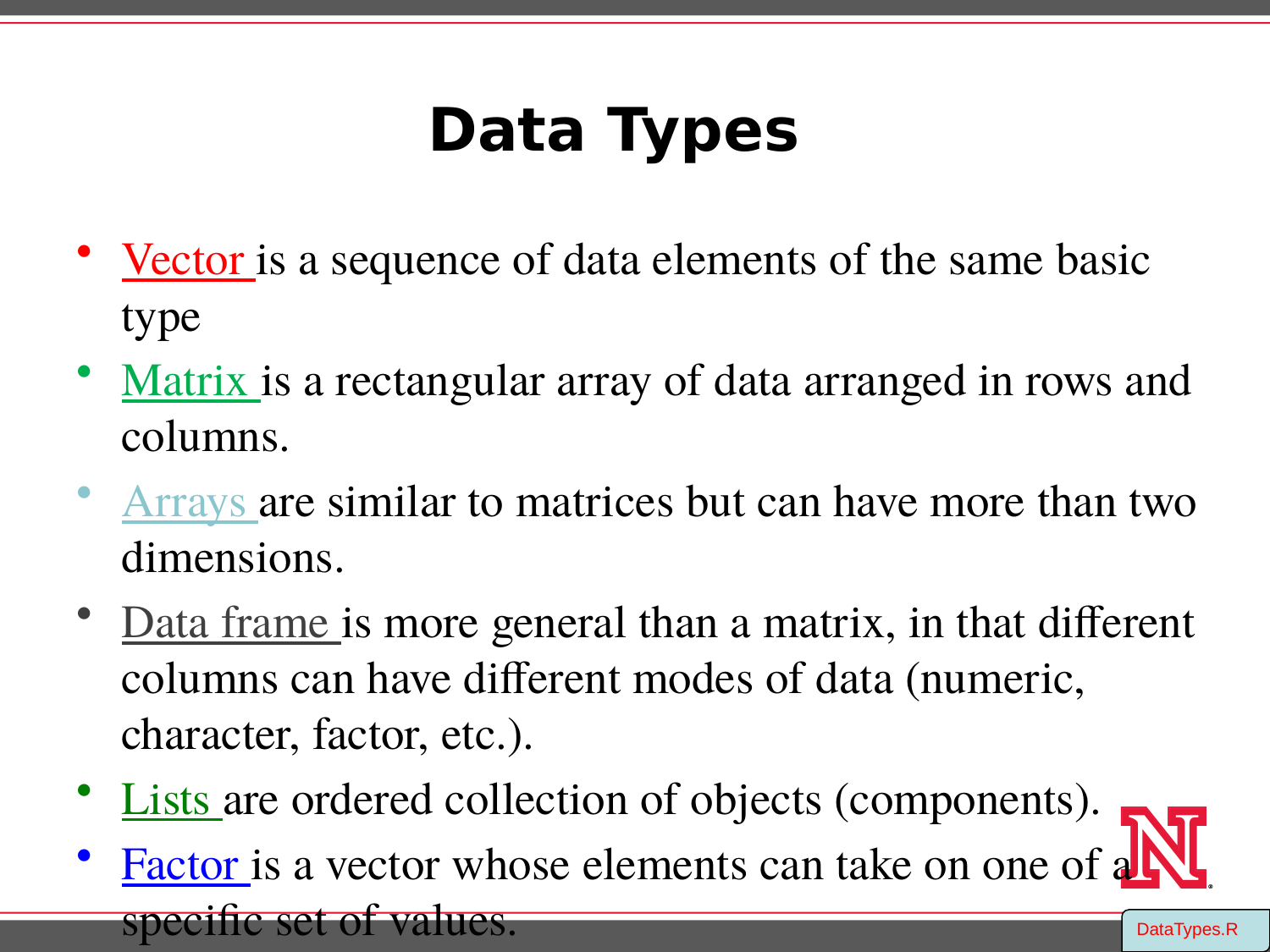

# Data Types
Vector is a sequence of data elements of the same basic type
Matrix is a rectangular array of data arranged in rows and columns.
Arrays are similar to matrices but can have more than two dimensions.
Data frame is more general than a matrix, in that different columns can have different modes of data (numeric, character, factor, etc.).
Lists are ordered collection of objects (components).
Factor is a vector whose elements can take on one of a specific set of values.

DataTypes.R